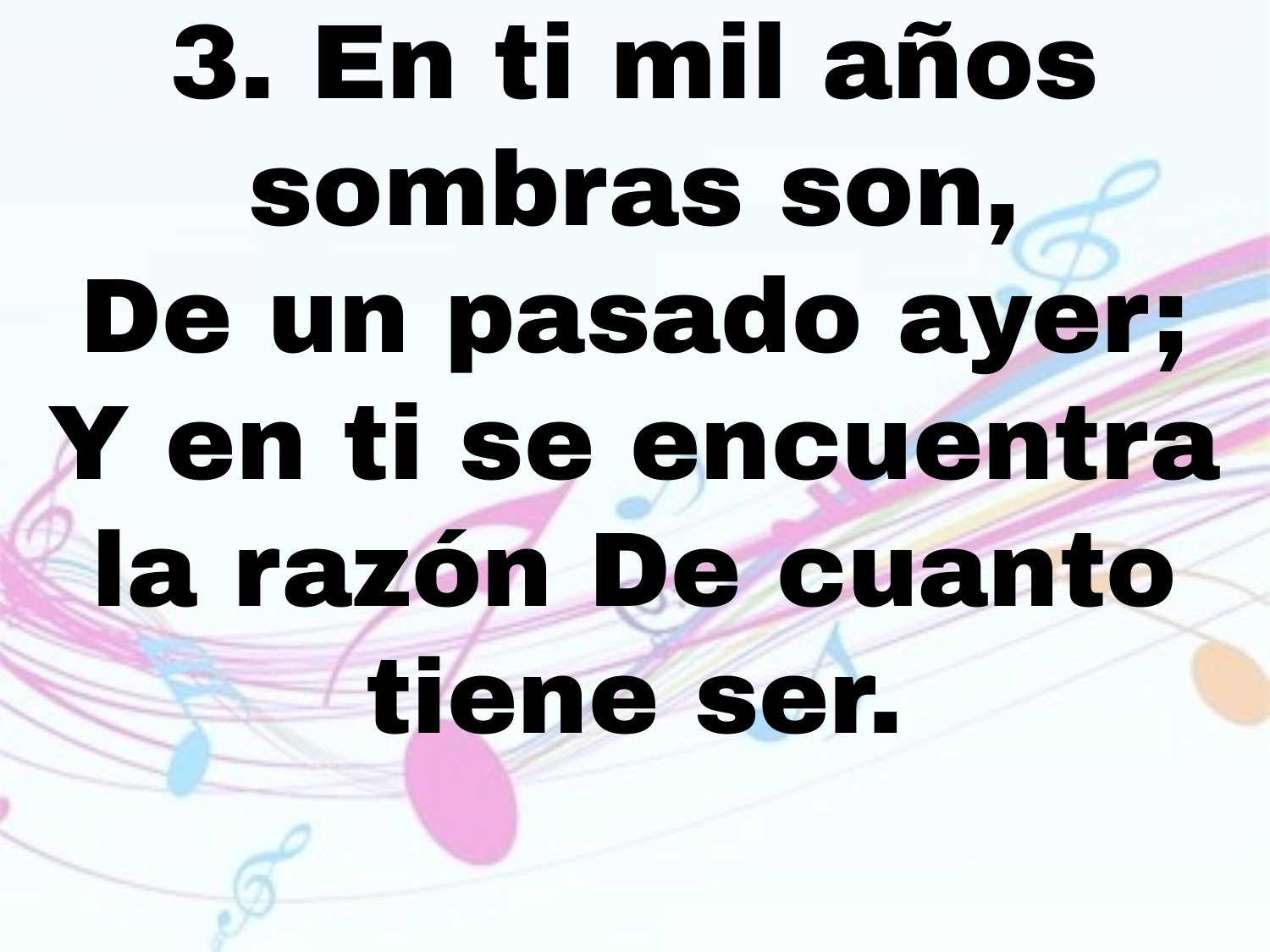

3. En ti mil años sombras son,
De un pasado ayer;
Y en ti se encuentra la razón De cuanto tiene ser.